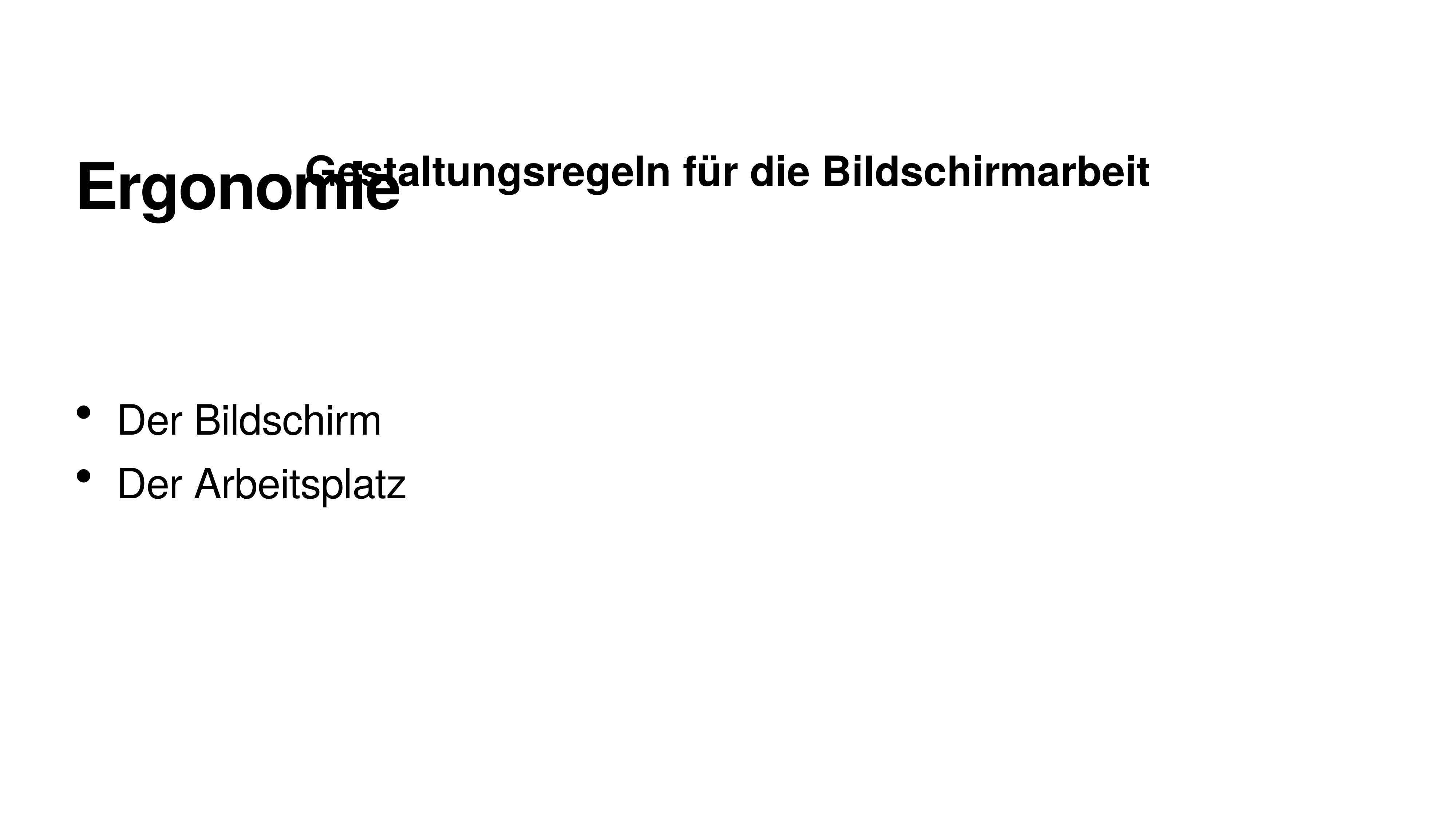

# Ergonomie
Gestaltungsregeln für die Bildschirmarbeit

Der Bildschirm
Der Arbeitsplatz